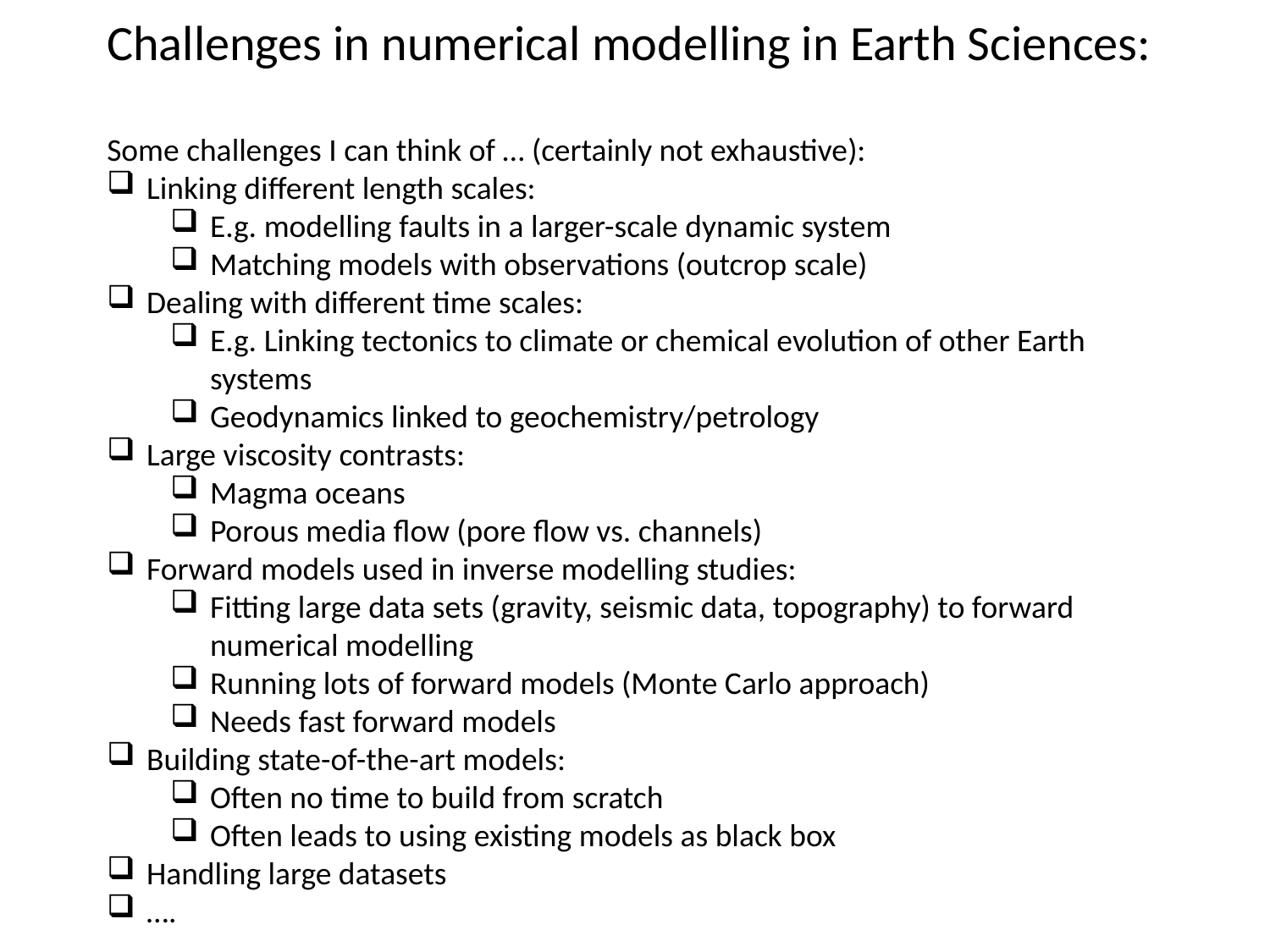

Challenges in numerical modelling in Earth Sciences:

Some challenges I can think of … (certainly not exhaustive):
Linking different length scales:
E.g. modelling faults in a larger-scale dynamic system
Matching models with observations (outcrop scale)
Dealing with different time scales:
E.g. Linking tectonics to climate or chemical evolution of other Earth systems
Geodynamics linked to geochemistry/petrology
Large viscosity contrasts:
Magma oceans
Porous media flow (pore flow vs. channels)
Forward models used in inverse modelling studies:
Fitting large data sets (gravity, seismic data, topography) to forward numerical modelling
Running lots of forward models (Monte Carlo approach)
Needs fast forward models
Building state-of-the-art models:
Often no time to build from scratch
Often leads to using existing models as black box
Handling large datasets
….